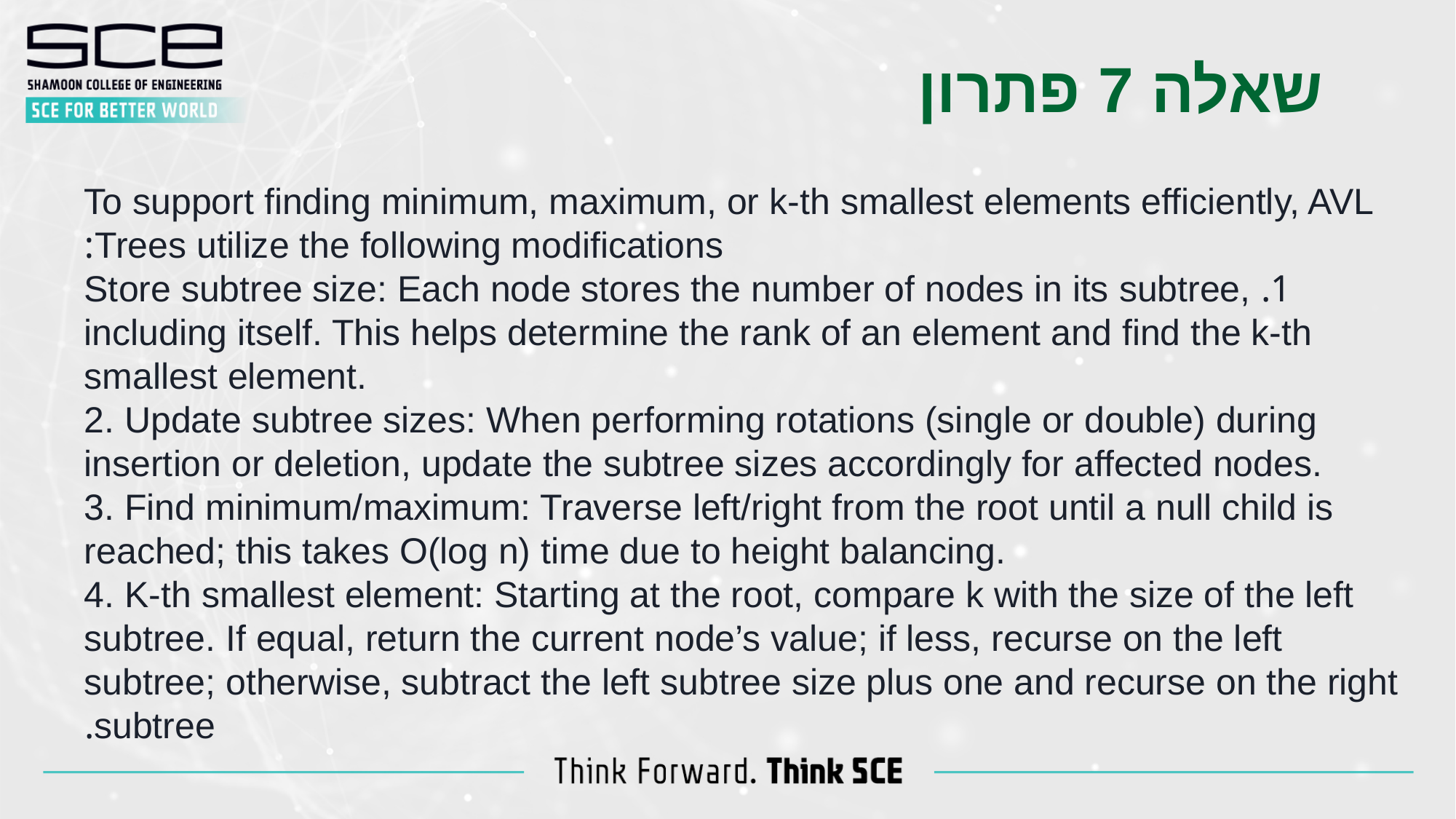

שאלה 7 פתרון
To support finding minimum, maximum, or k-th smallest elements efficiently, AVL Trees utilize the following modifications:
1. Store subtree size: Each node stores the number of nodes in its subtree, including itself. This helps determine the rank of an element and find the k-th smallest element.
2. Update subtree sizes: When performing rotations (single or double) during insertion or deletion, update the subtree sizes accordingly for affected nodes.
3. Find minimum/maximum: Traverse left/right from the root until a null child is reached; this takes O(log n) time due to height balancing.
4. K-th smallest element: Starting at the root, compare k with the size of the left subtree. If equal, return the current node’s value; if less, recurse on the left subtree; otherwise, subtract the left subtree size plus one and recurse on the right subtree.